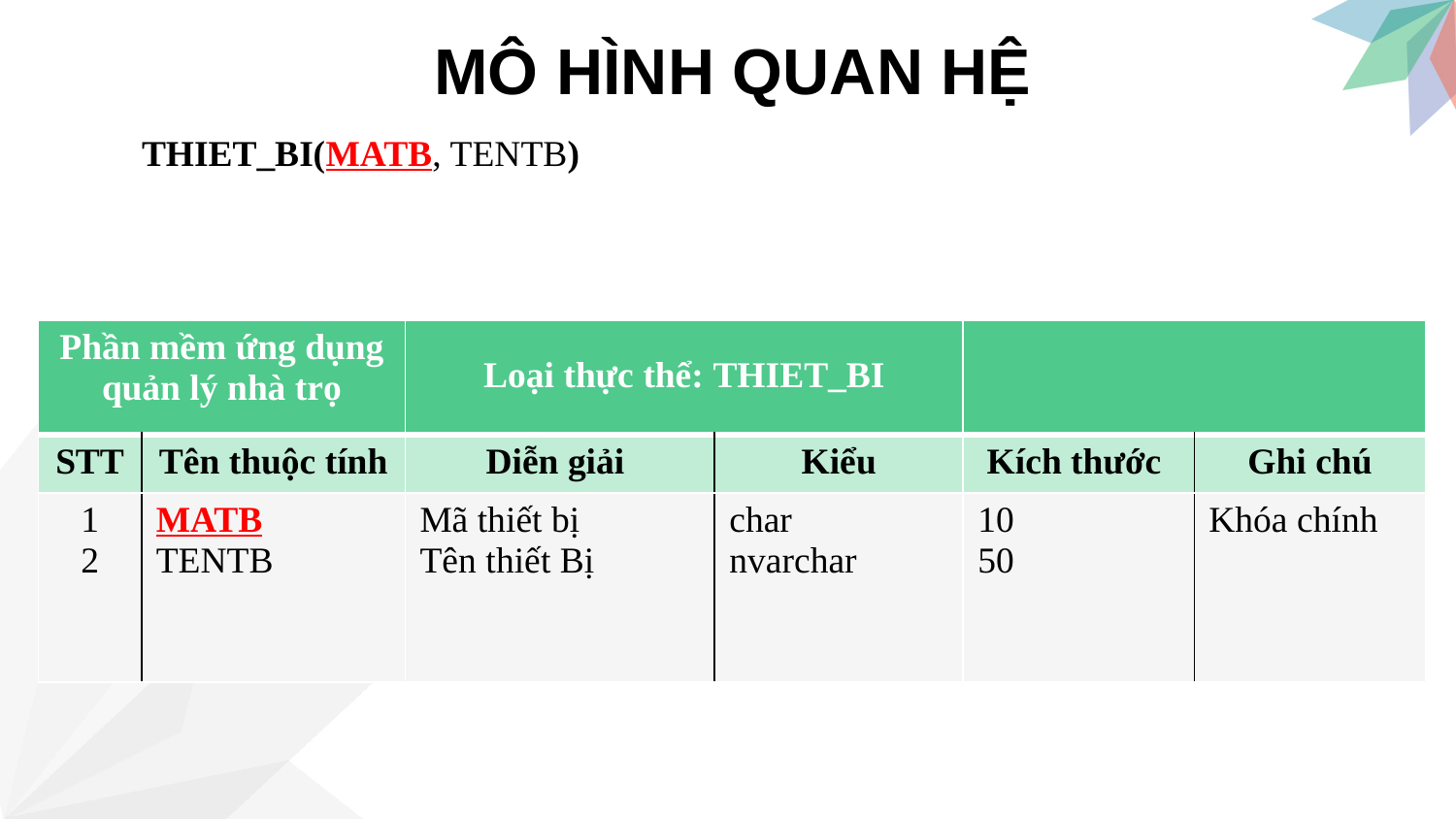

MÔ HÌNH QUAN HỆ
THIET_BI(MATB, TENTB)

| Phần mềm ứng dụng quản lý nhà trọ |  | Loại thực thể: THIET\_BI |  |  |  |
| --- | --- | --- | --- | --- | --- |
| STT | Tên thuộc tính | Diễn giải | Kiểu | Kích thước | Ghi chú |
| 1 2 | MATB TENTB | Mã thiết bị Tên thiết Bị | char nvarchar | 10 50 | Khóa chính |